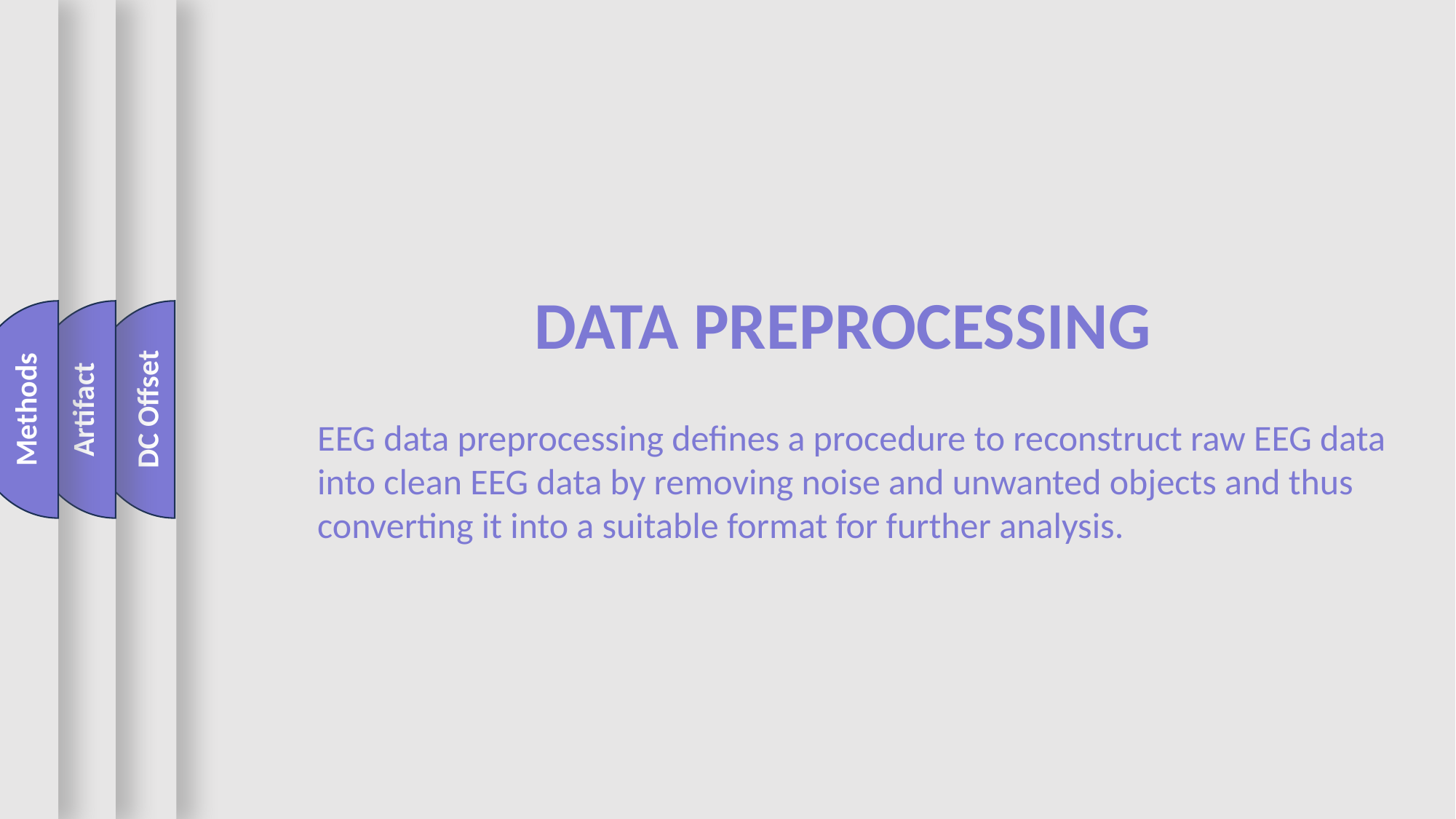

Methods

Artifact

DC Offset
DATA PREPROCESSING
EEG data preprocessing defines a procedure to reconstruct raw EEG data into clean EEG data by removing noise and unwanted objects and thus converting it into a suitable format for further analysis.